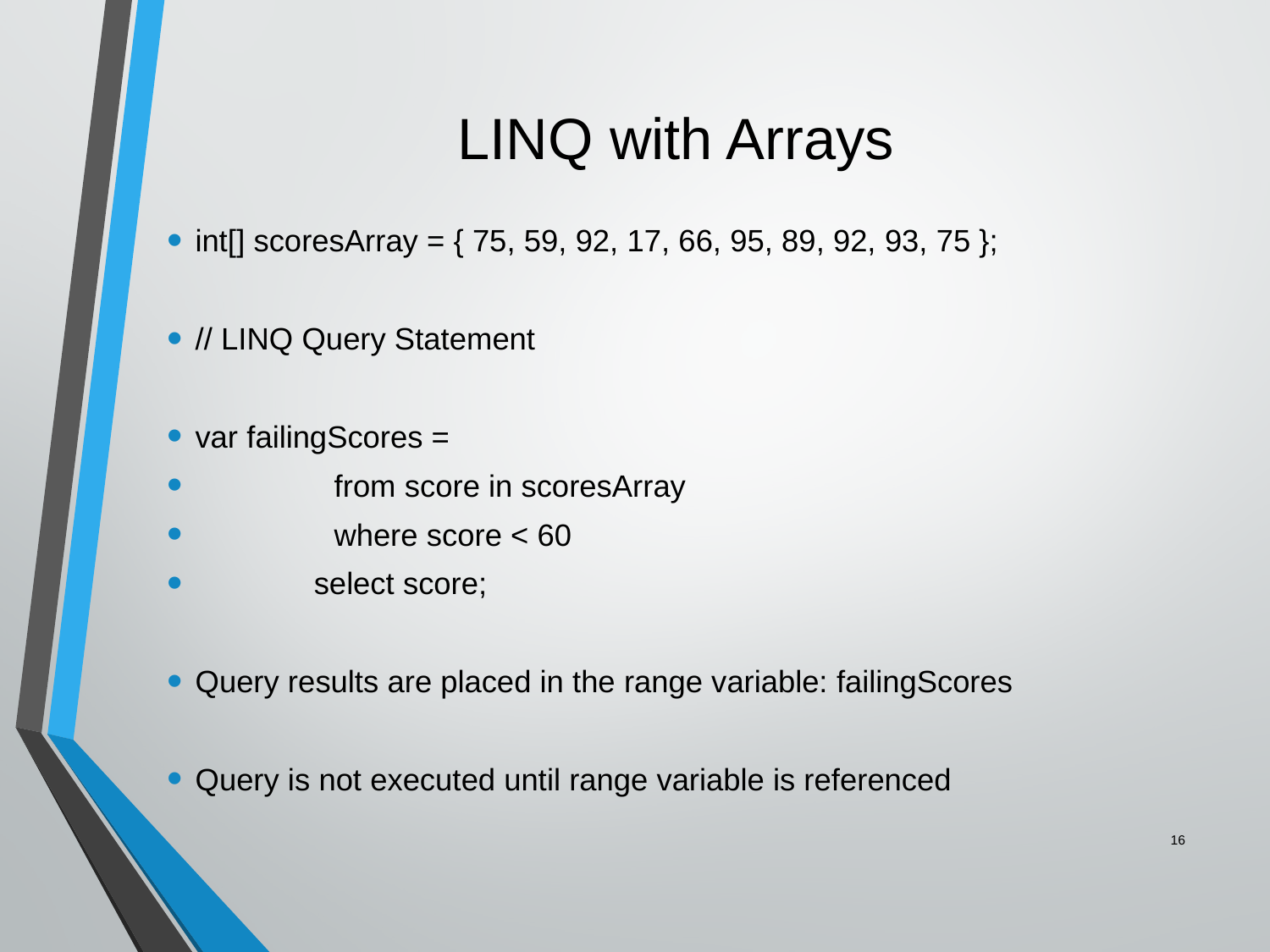

# LINQ with Arrays
int[] scoresArray = { 75, 59, 92, 17, 66, 95, 89, 92, 93, 75 };

// LINQ Query Statement

var failingScores =
                from score in scoresArray
                where score < 60
	   select score;

Query results are placed in the range variable: failingScores

Query is not executed until range variable is referenced
16